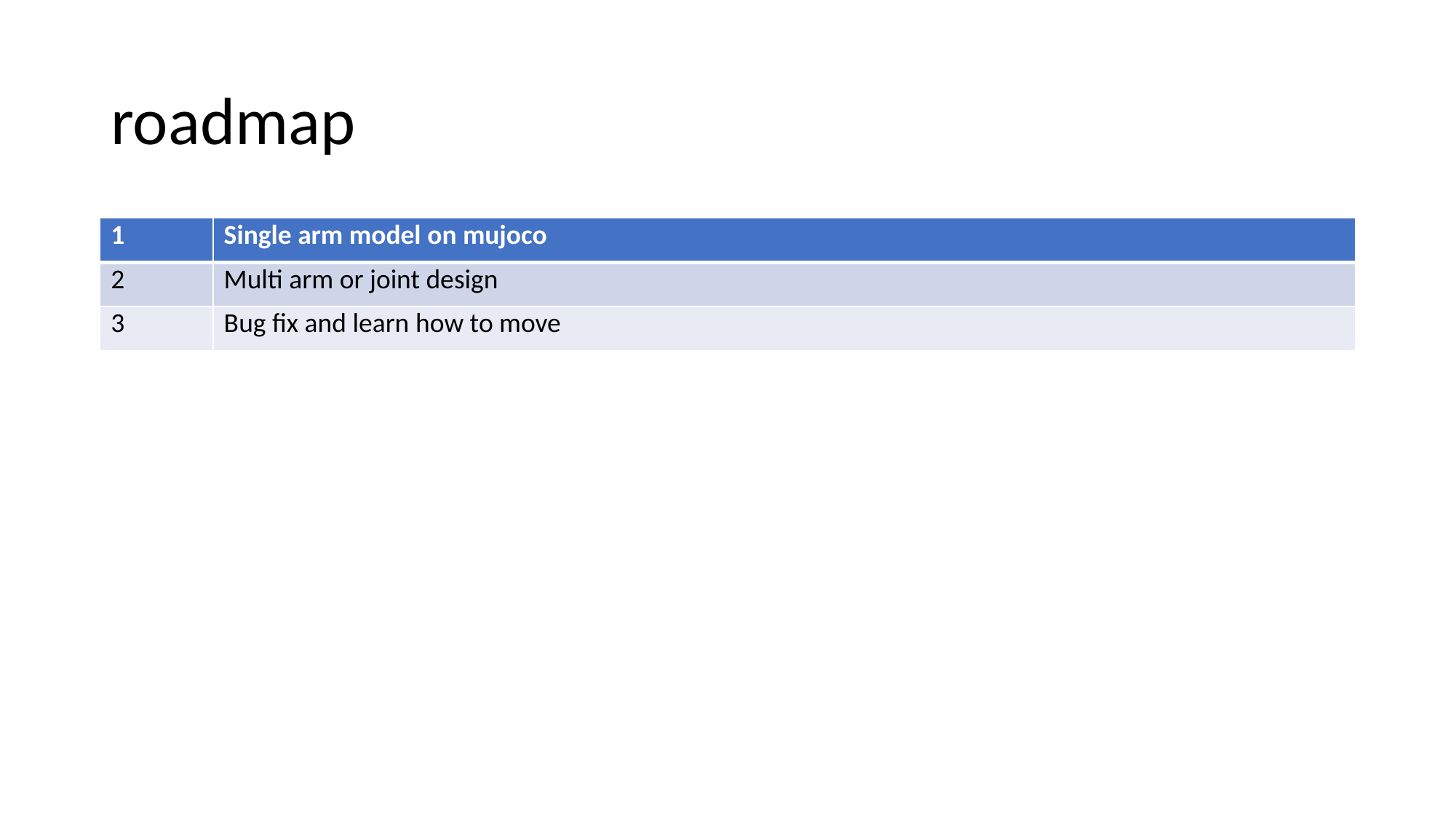

# roadmap
| 1 | Single arm model on mujoco |
| --- | --- |
| 2 | Multi arm or joint design |
| 3 | Bug fix and learn how to move |